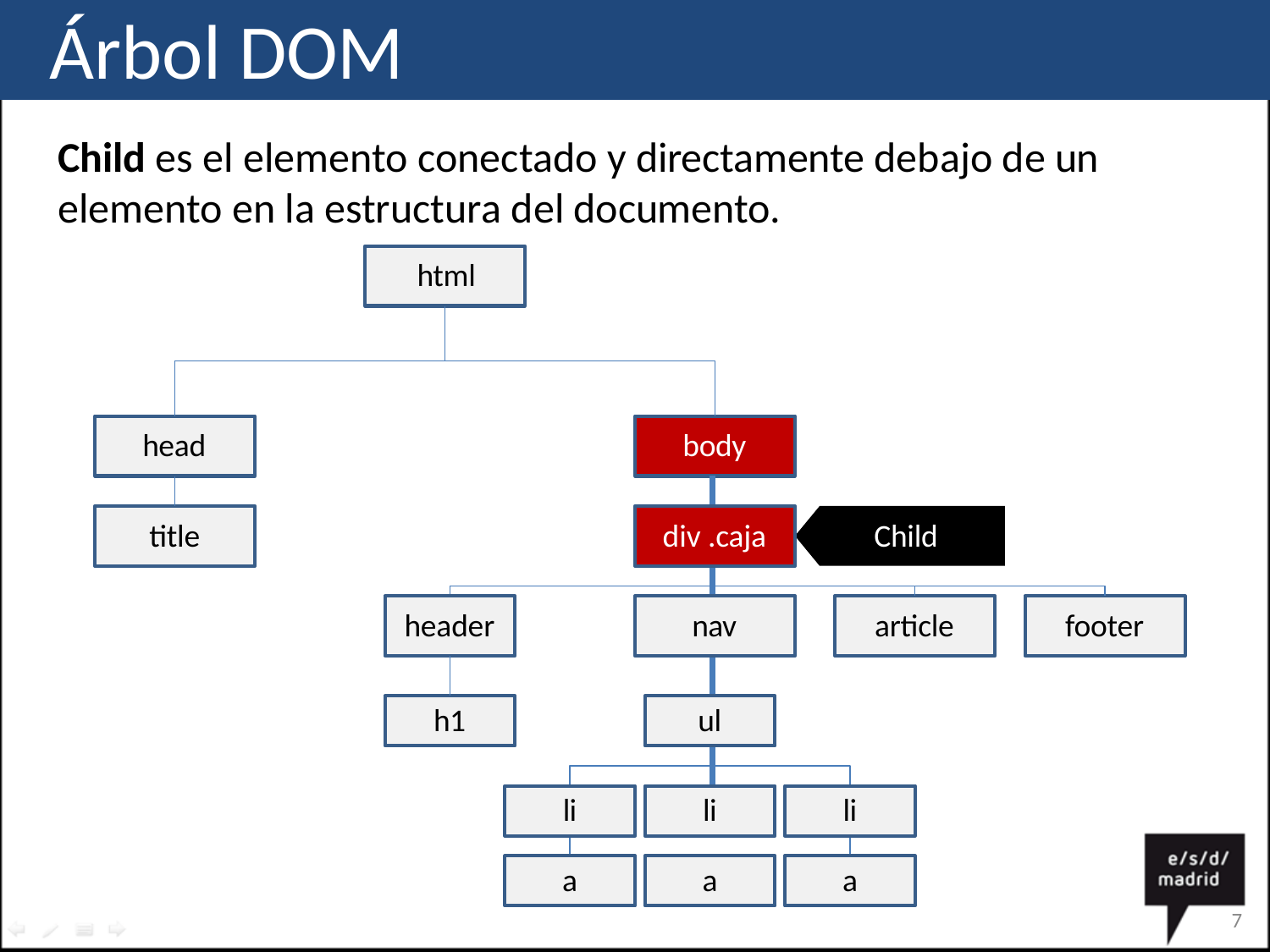

# Árbol DOM
Child es el elemento conectado y directamente debajo de un elemento en la estructura del documento.
html

head
body

title
div .caja
Child

header
nav
article
footer

h1
ul

li
li
li

a
a
a
7